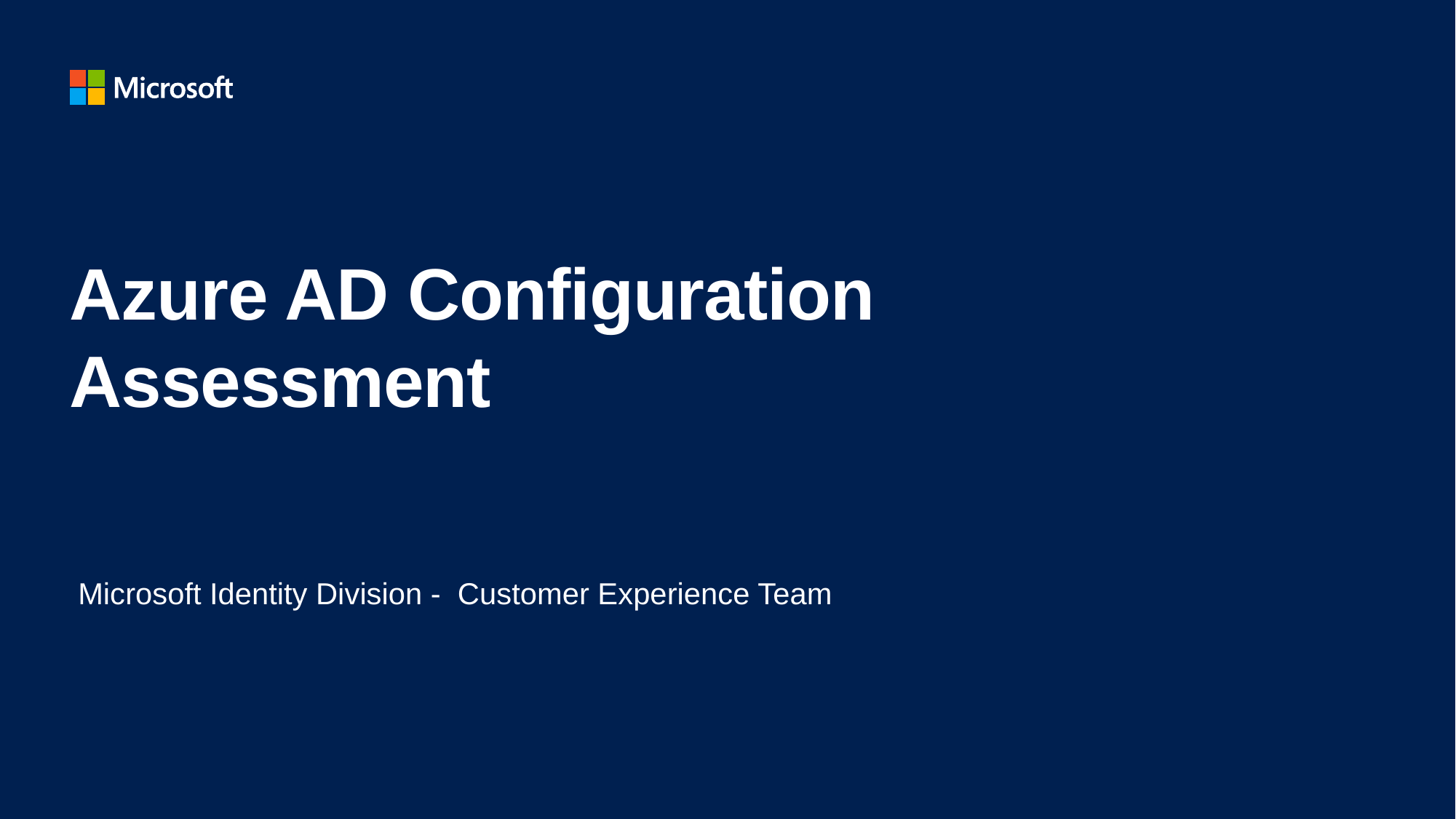

# Azure AD Configuration Assessment
 Microsoft Identity Division -  Customer Experience Team